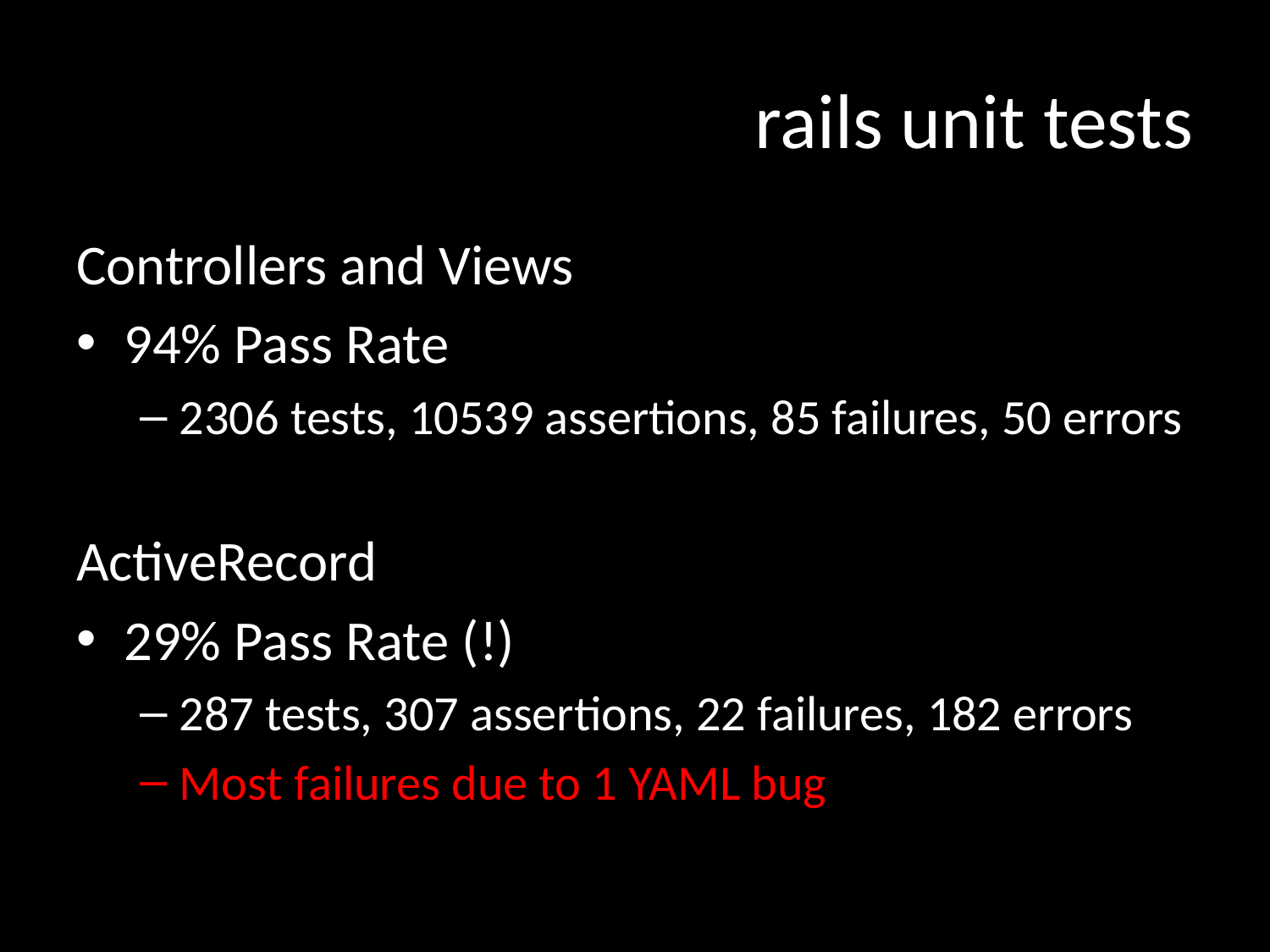

# rails unit tests
Controllers and Views
94% Pass Rate
2306 tests, 10539 assertions, 85 failures, 50 errors

ActiveRecord
29% Pass Rate (!)
287 tests, 307 assertions, 22 failures, 182 errors
Most failures due to 1 YAML bug